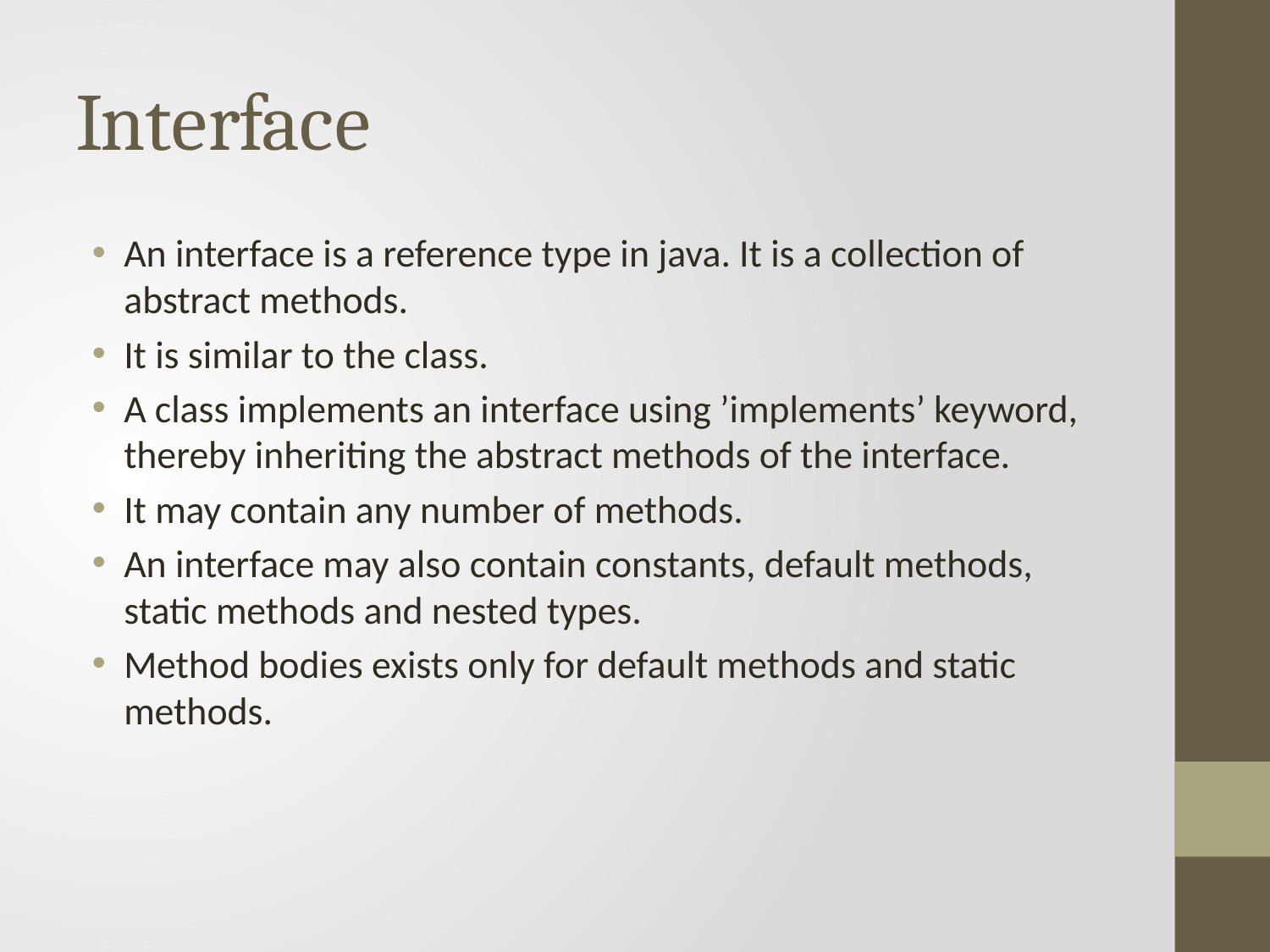

# Interface
An interface is a reference type in java. It is a collection of abstract methods.
It is similar to the class.
A class implements an interface using ’implements’ keyword, thereby inheriting the abstract methods of the interface.
It may contain any number of methods.
An interface may also contain constants, default methods, static methods and nested types.
Method bodies exists only for default methods and static methods.